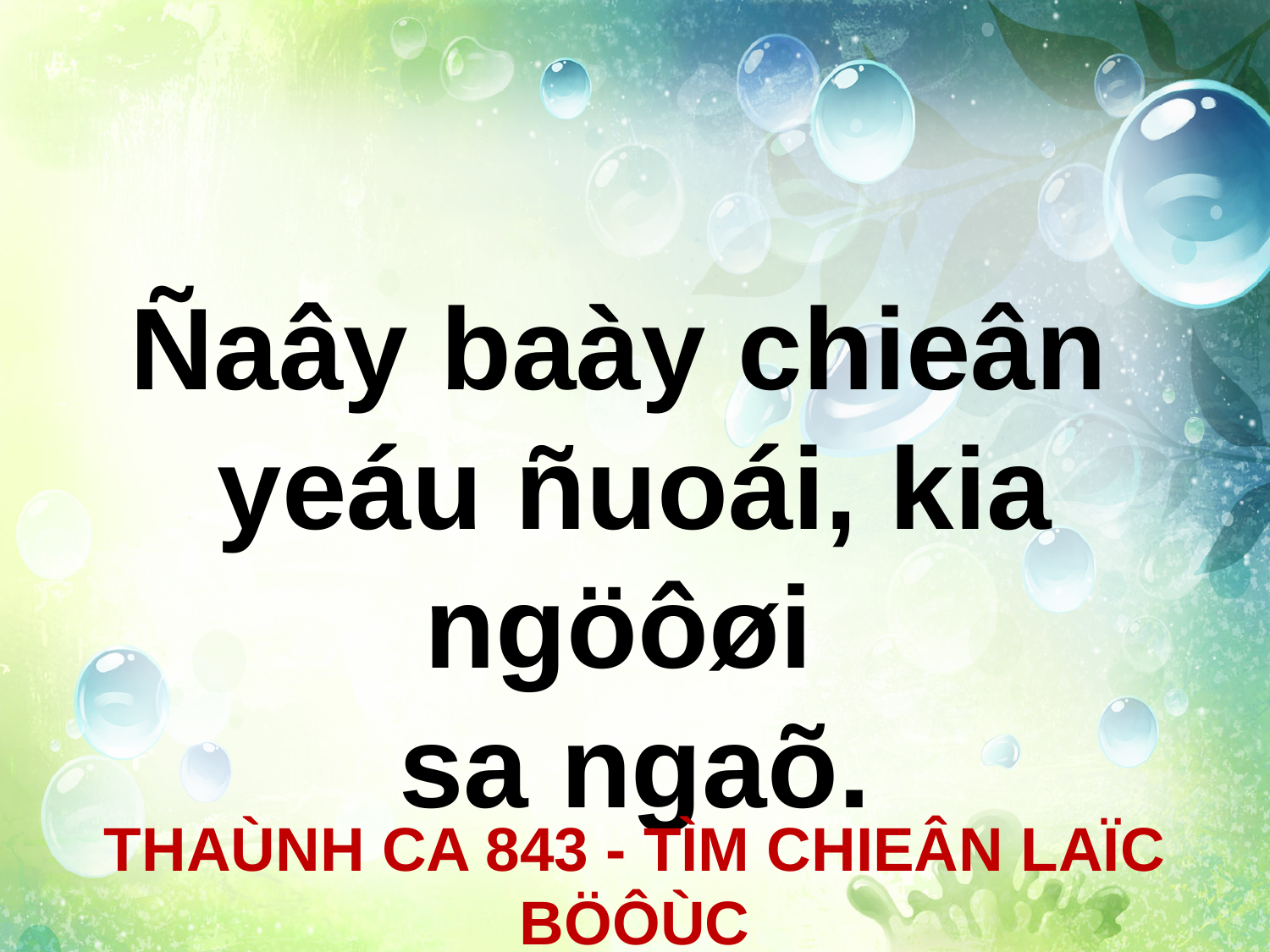

Ñaây baày chieân
yeáu ñuoái, kia ngöôøi
sa ngaõ.
THAÙNH CA 843 - TÌM CHIEÂN LAÏC BÖÔÙC